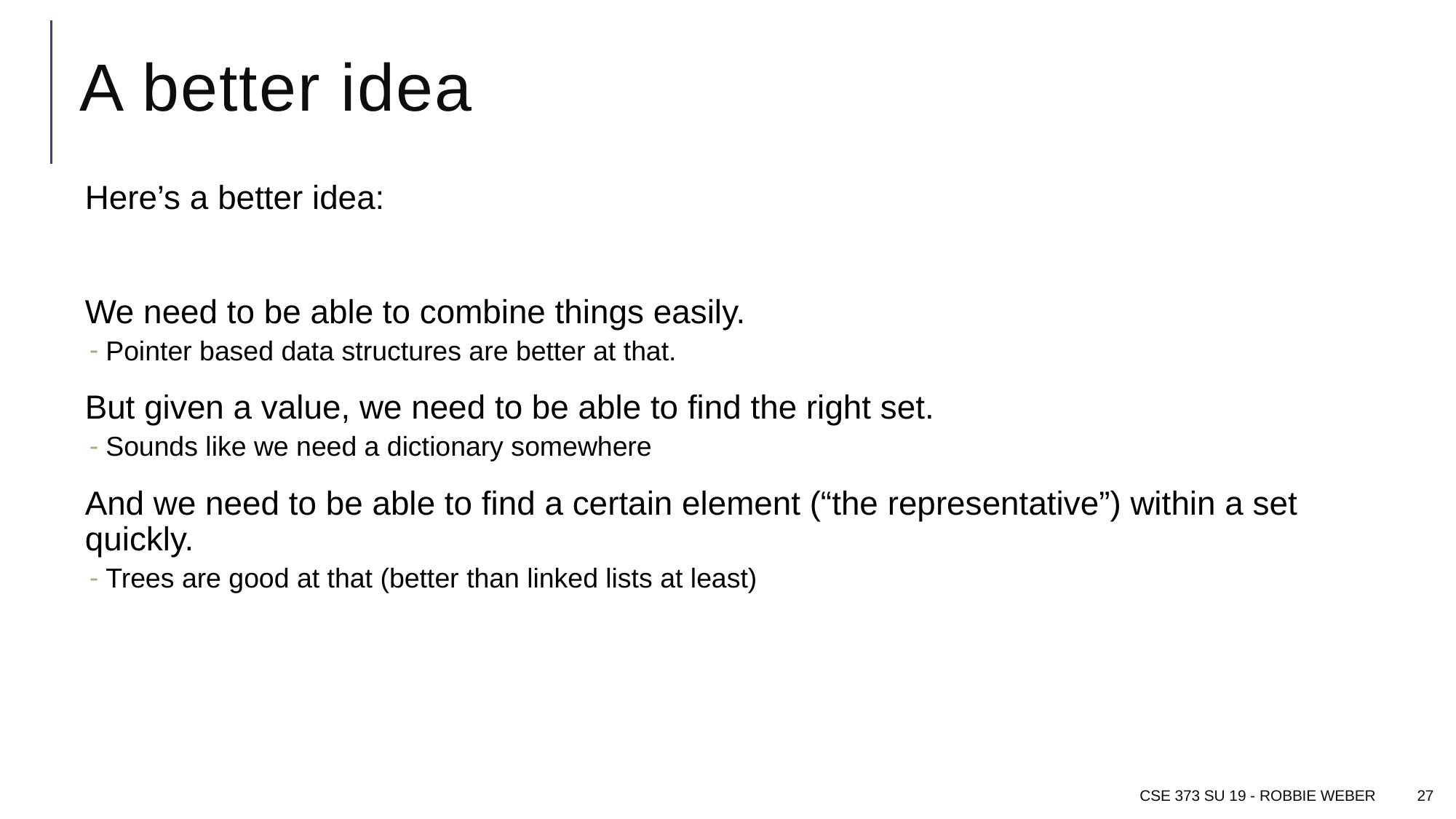

# A better idea
Here’s a better idea:

We need to be able to combine things easily.
Pointer based data structures are better at that.
But given a value, we need to be able to find the right set.
Sounds like we need a dictionary somewhere
And we need to be able to find a certain element (“the representative”) within a set quickly.
Trees are good at that (better than linked lists at least)

CSE 373 Su 19 - Robbie Weber
27